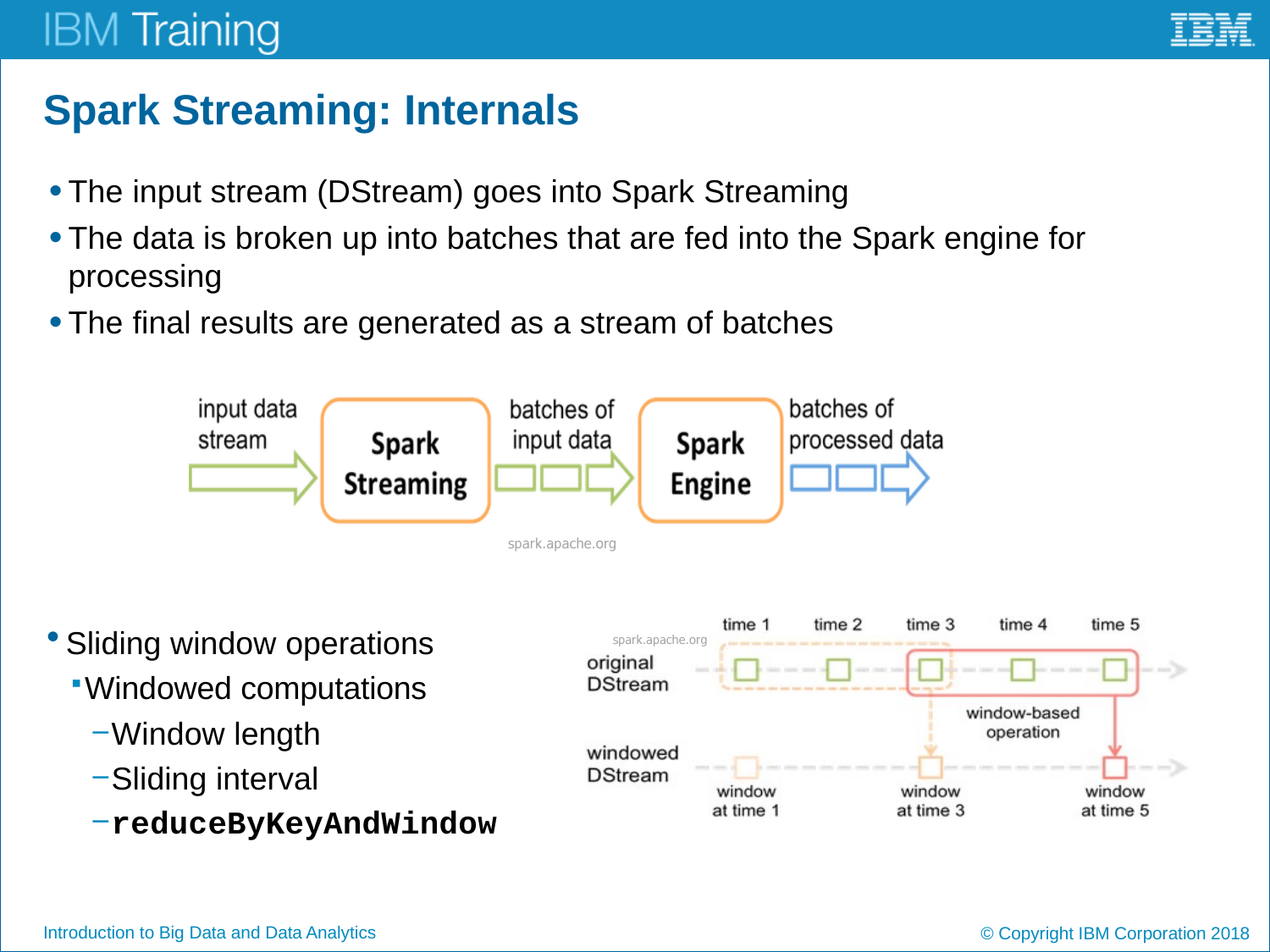

# Spark Streaming: Internals
The input stream (DStream) goes into Spark Streaming
The data is broken up into batches that are fed into the Spark engine for processing
The final results are generated as a stream of batches

spark.apache.org
Sliding window operations
Windowed computations
Window length
Sliding interval
reduceByKeyAndWindow

spark.apache.org